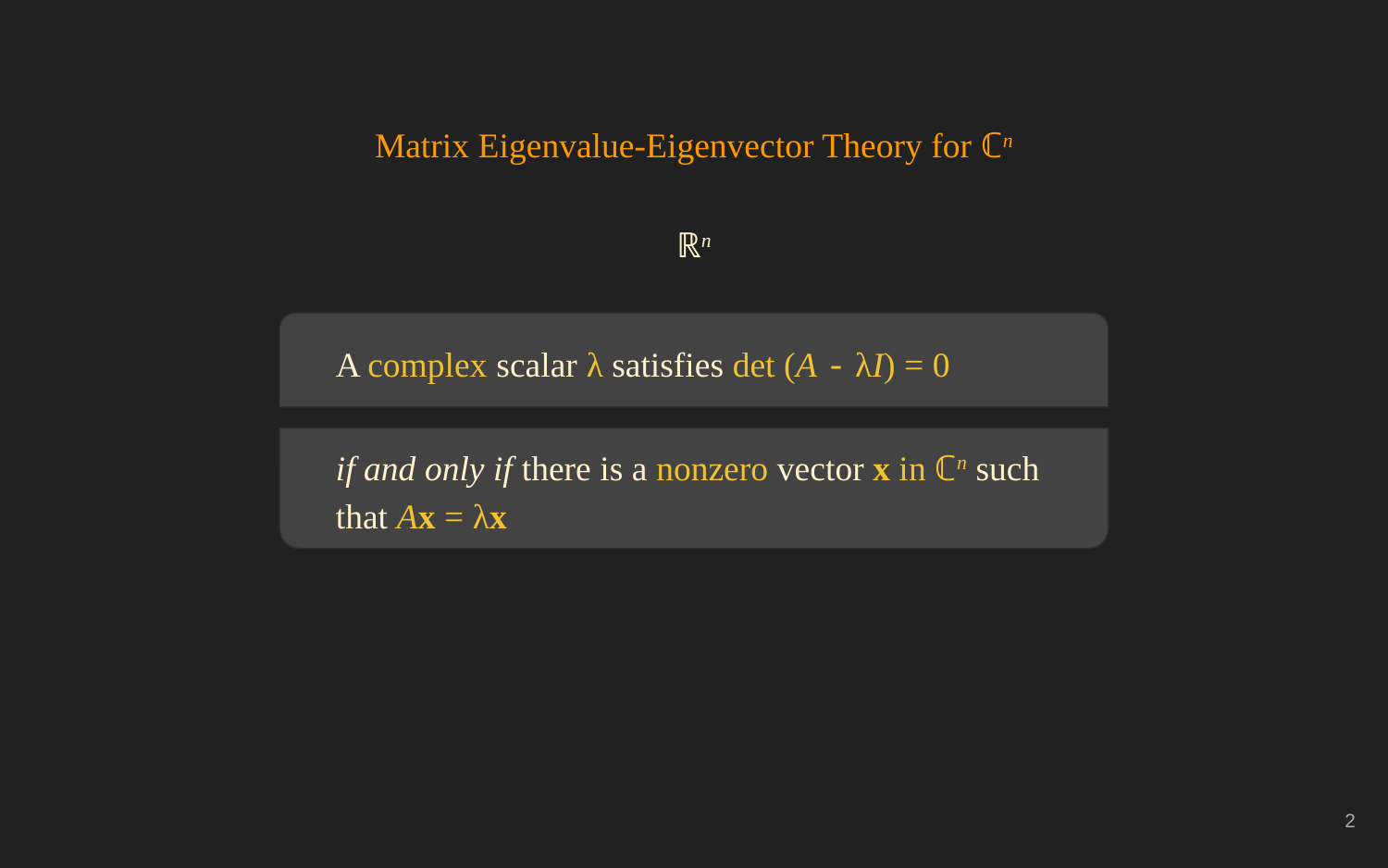

Matrix Eigenvalue-Eigenvector Theory for ℂn
ℝn

A complex scalar λ satisfies det (A - λI) = 0

if and only if there is a nonzero vector x in ℂn such that Ax = λx
2